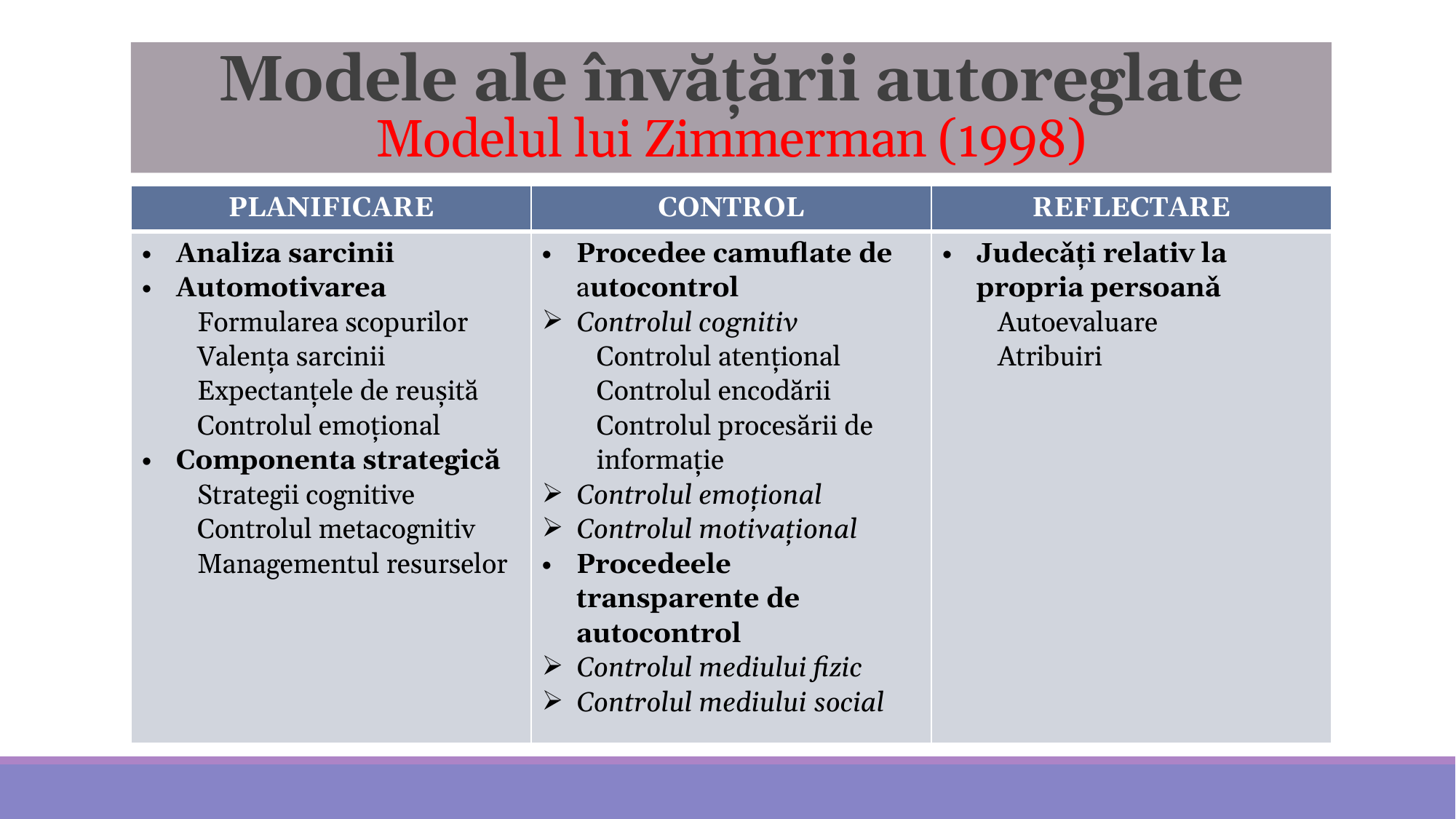

# Modele ale învățării autoreglate Modelul lui Zimmerman (1998)
| PLANIFICARE | CONTROL | REFLECTARE |
| --- | --- | --- |
| Analiza sarcinii Automotivarea Formularea scopurilor Valenţa sarcinii Expectanţele de reuşită Controlul emoţional Componenta strategică Strategii cognitive Controlul metacognitiv Managementul resurselor | Procedee camuflate de autocontrol Controlul cognitiv Controlul atenţional Controlul encodării Controlul procesării de informaţie Controlul emoţional Controlul motivaţional Procedeele transparente de autocontrol Controlul mediului fizic Controlul mediului social | Judecǎţi relativ la propria persoanǎ Autoevaluare Atribuiri |